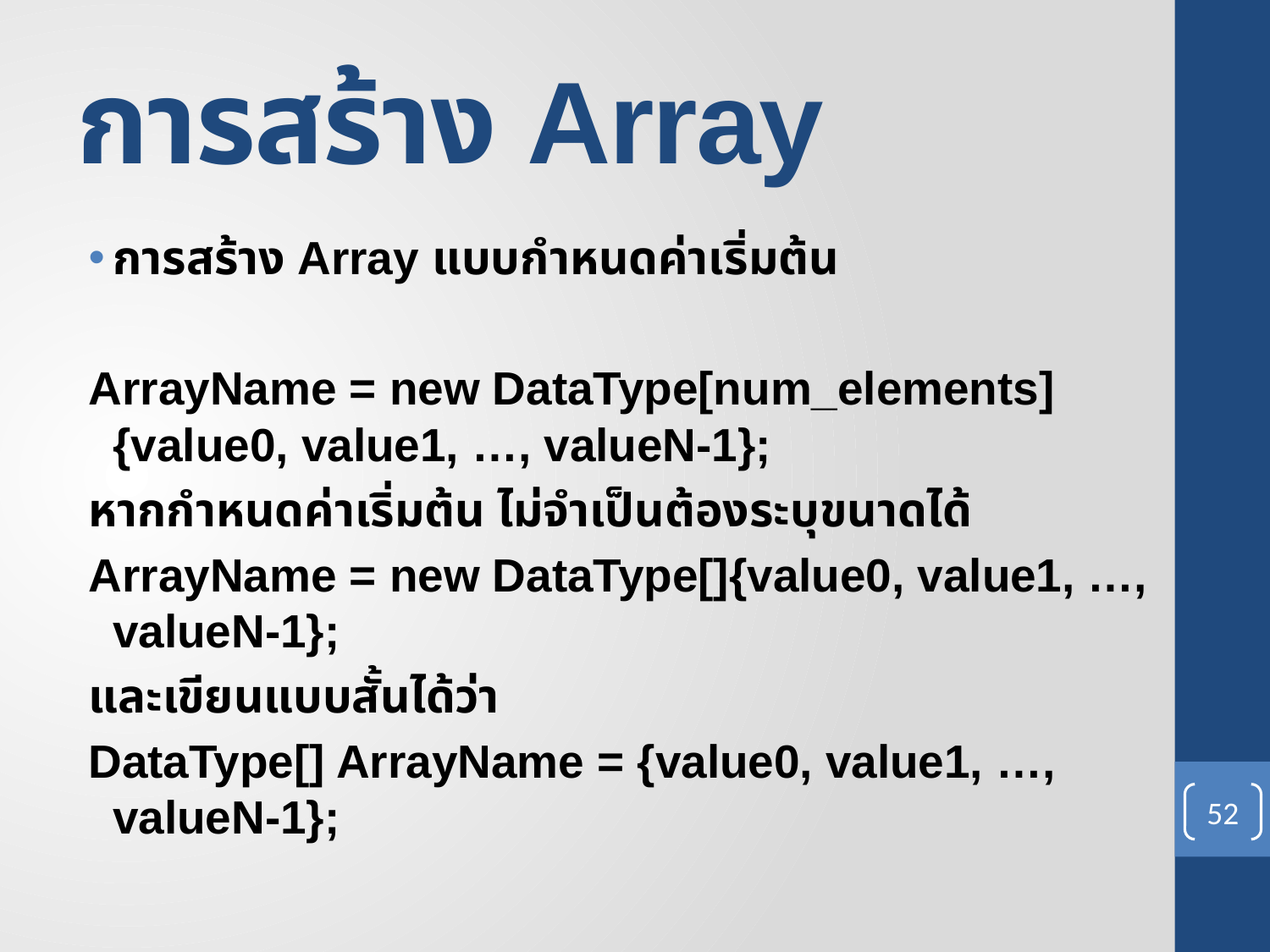

# การสร้าง Array
การสร้าง Array แบบกำหนดค่าเริ่มต้น

ArrayName = new DataType[num_elements]{value0, value1, …, valueN-1};
หากกำหนดค่าเริ่มต้น ไม่จำเป็นต้องระบุขนาดได้
ArrayName = new DataType[]{value0, value1, …, valueN-1};
และเขียนแบบสั้นได้ว่า
DataType[] ArrayName = {value0, value1, …, valueN-1};

52